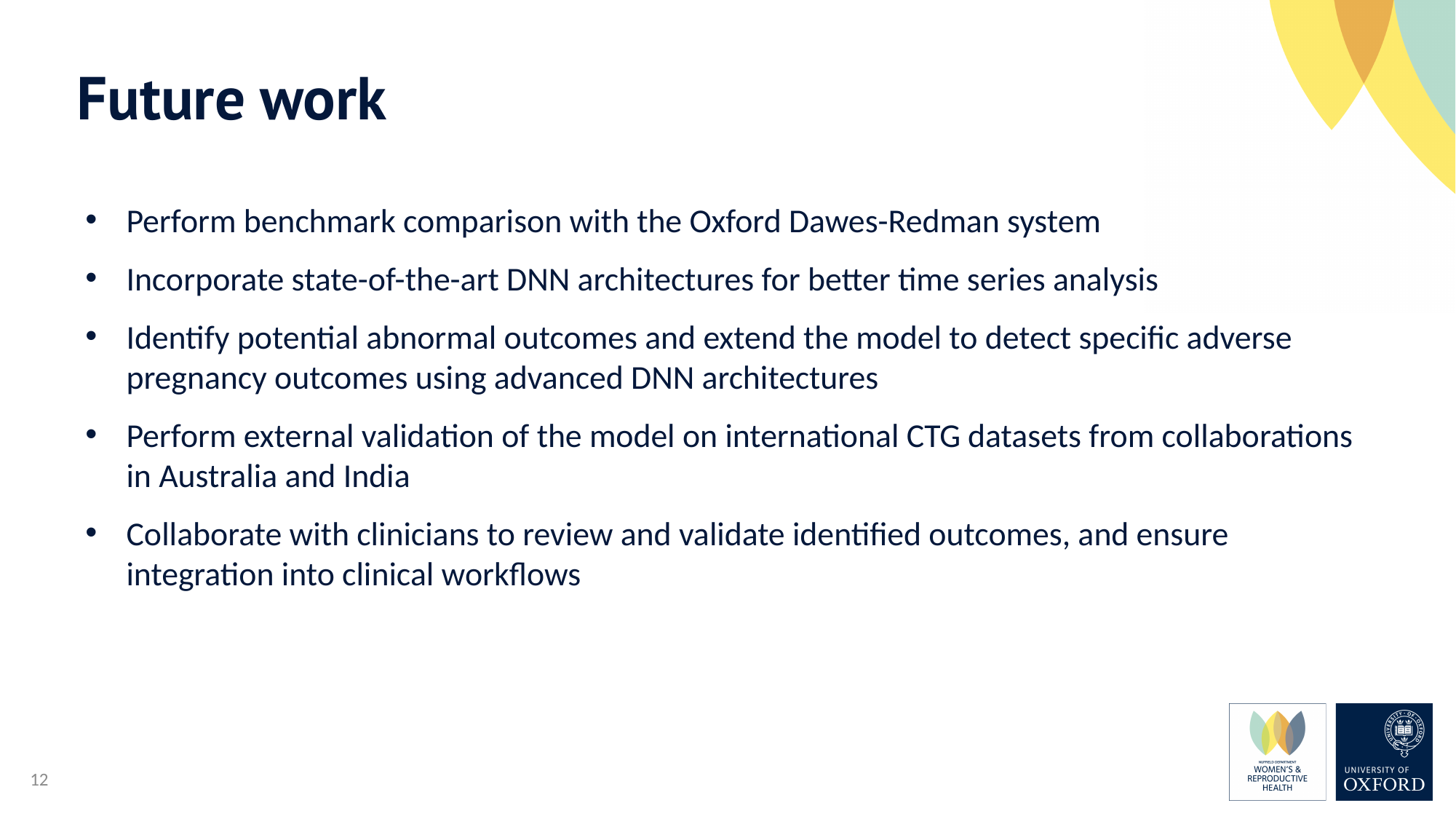

Future work
Perform benchmark comparison with the Oxford Dawes-Redman system
Incorporate state-of-the-art DNN architectures for better time series analysis
Identify potential abnormal outcomes and extend the model to detect specific adverse pregnancy outcomes using advanced DNN architectures
Perform external validation of the model on international CTG datasets from collaborations in Australia and India
Collaborate with clinicians to review and validate identified outcomes, and ensure integration into clinical workflows
12